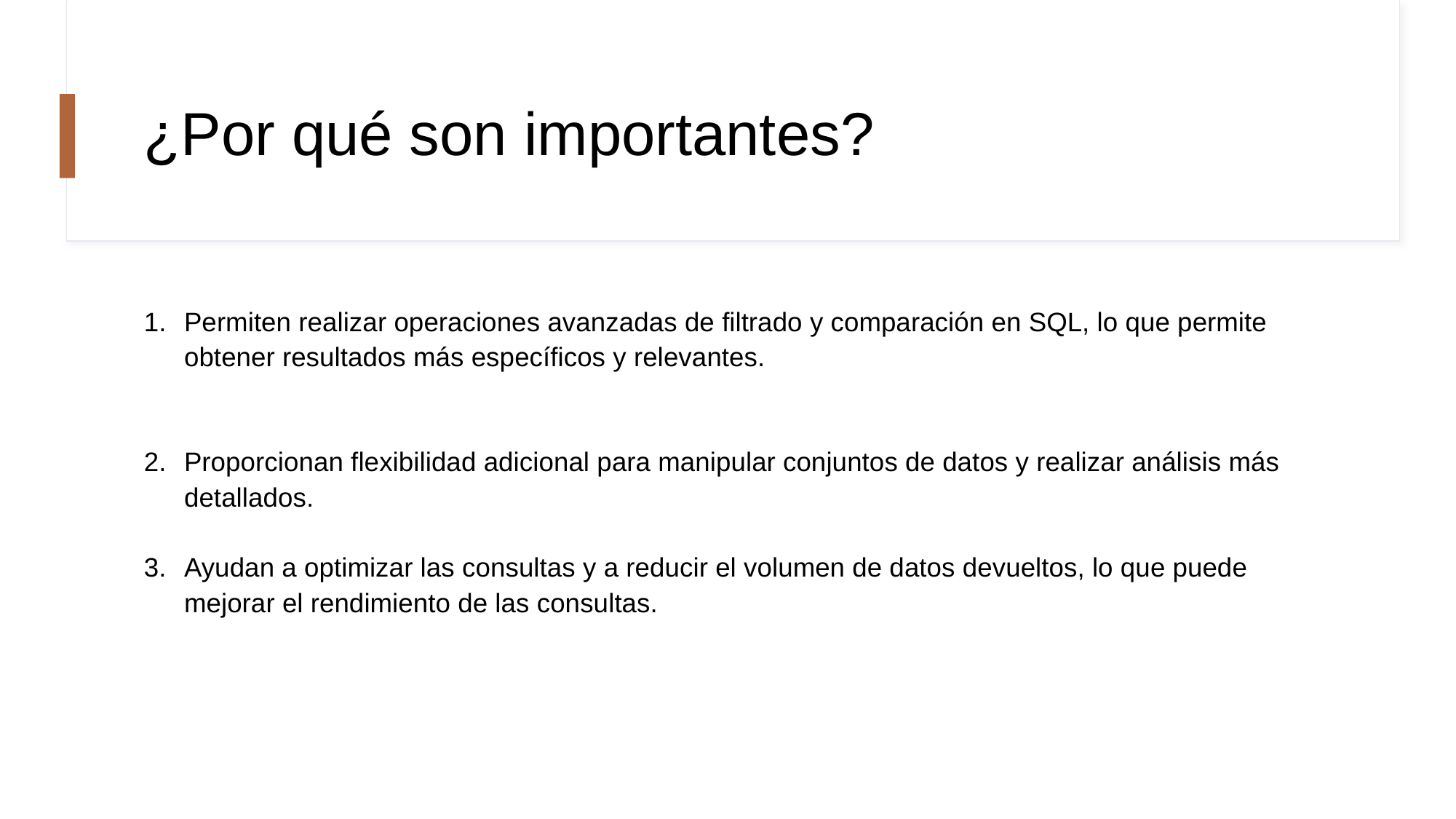

# ¿Por qué son importantes?
Permiten realizar operaciones avanzadas de filtrado y comparación en SQL, lo que permite obtener resultados más específicos y relevantes.

Proporcionan flexibilidad adicional para manipular conjuntos de datos y realizar análisis más detallados.

Ayudan a optimizar las consultas y a reducir el volumen de datos devueltos, lo que puede mejorar el rendimiento de las consultas.